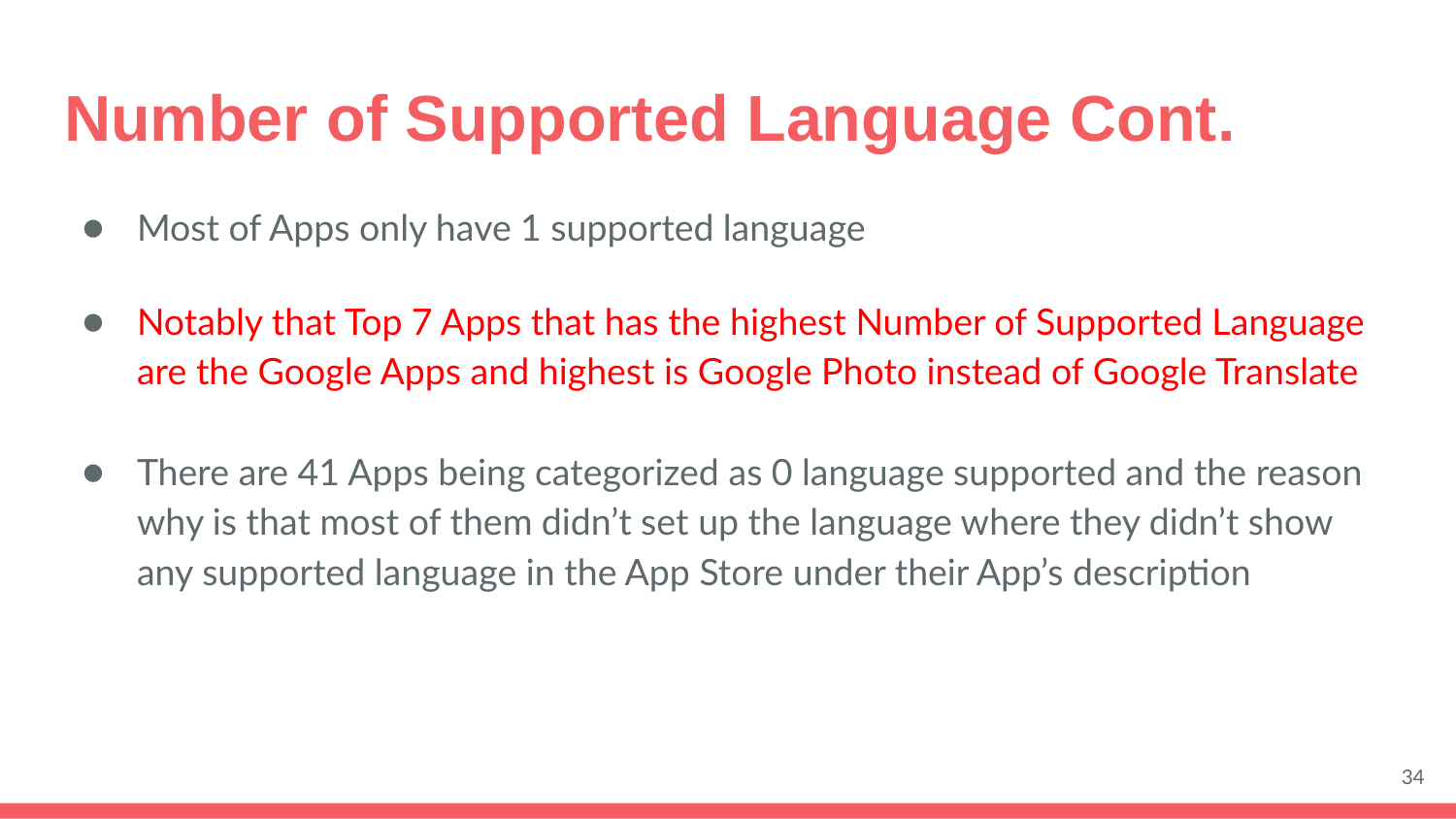

# Number of Supported Language Cont.
Most of Apps only have 1 supported language
Notably that Top 7 Apps that has the highest Number of Supported Language are the Google Apps and highest is Google Photo instead of Google Translate
There are 41 Apps being categorized as 0 language supported and the reason why is that most of them didn’t set up the language where they didn’t show any supported language in the App Store under their App’s description
34